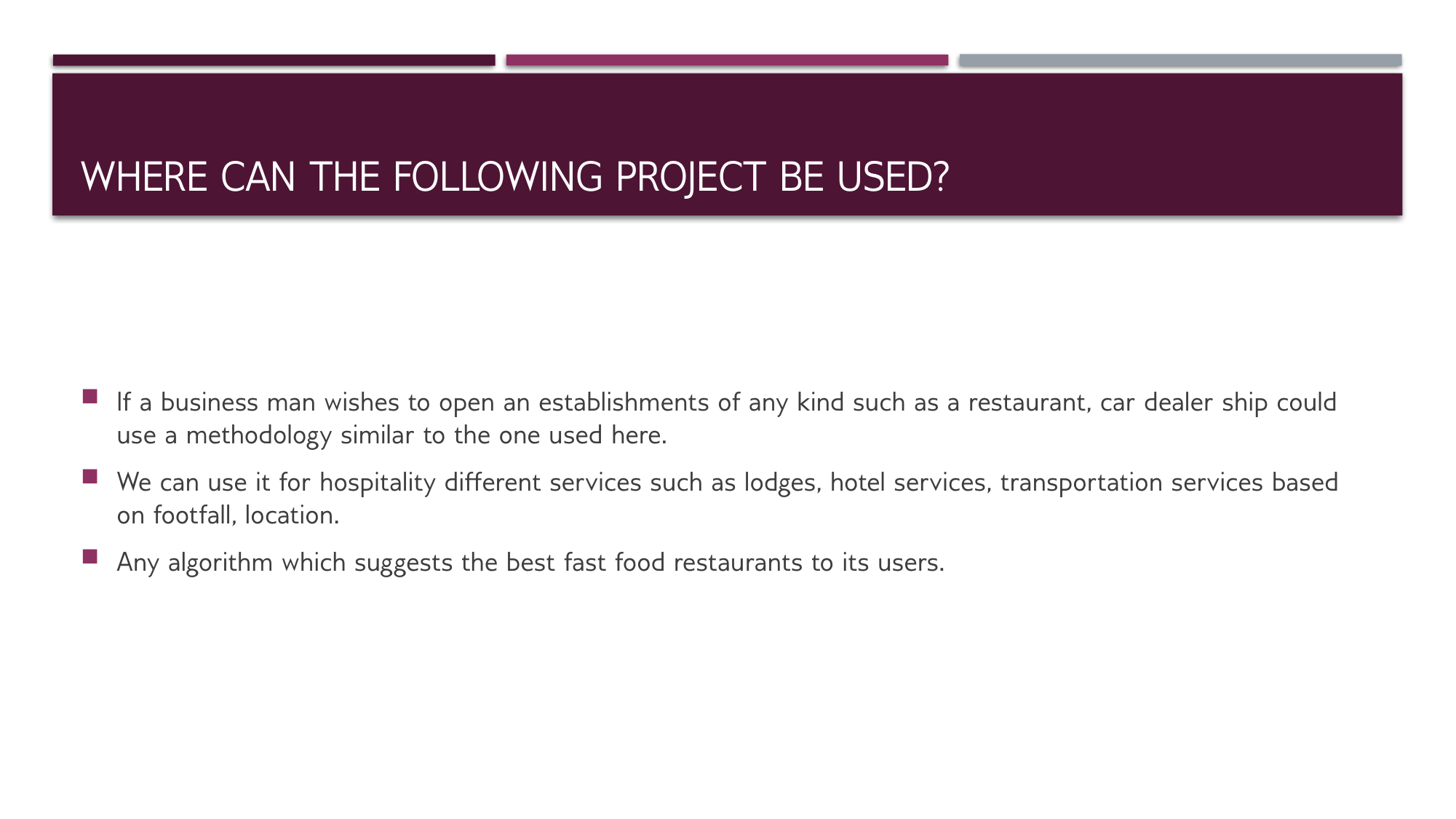

# Where can the following project be used?
If a business man wishes to open an establishments of any kind such as a restaurant, car dealer ship could use a methodology similar to the one used here.
We can use it for hospitality different services such as lodges, hotel services, transportation services based on footfall, location.
Any algorithm which suggests the best fast food restaurants to its users.